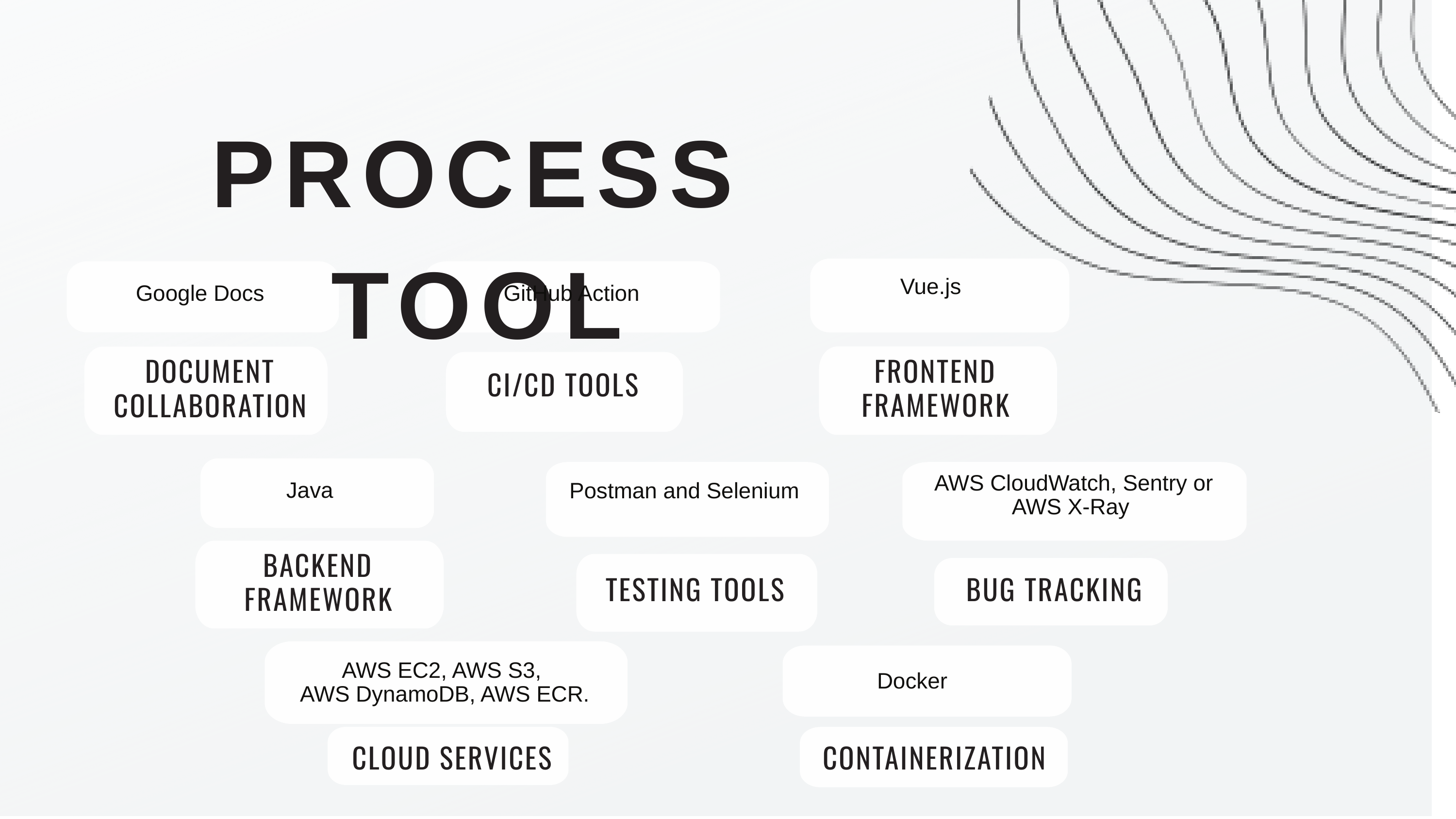

PROCESS TOOL

Vue.js
Google Docs
GitHub Action

DOCUMENT COLLABORATION
FRONTEND FRAMEWORK
CI/CD TOOLS

AWS CloudWatch, Sentry or AWS X-Ray
Java
Postman and Selenium

BACKEND FRAMEWORK

TESTING TOOLS
BUG TRACKING

AWS EC2, AWS S3,
AWS DynamoDB, AWS ECR.
Docker

CONTAINERIZATION
CLOUD SERVICES